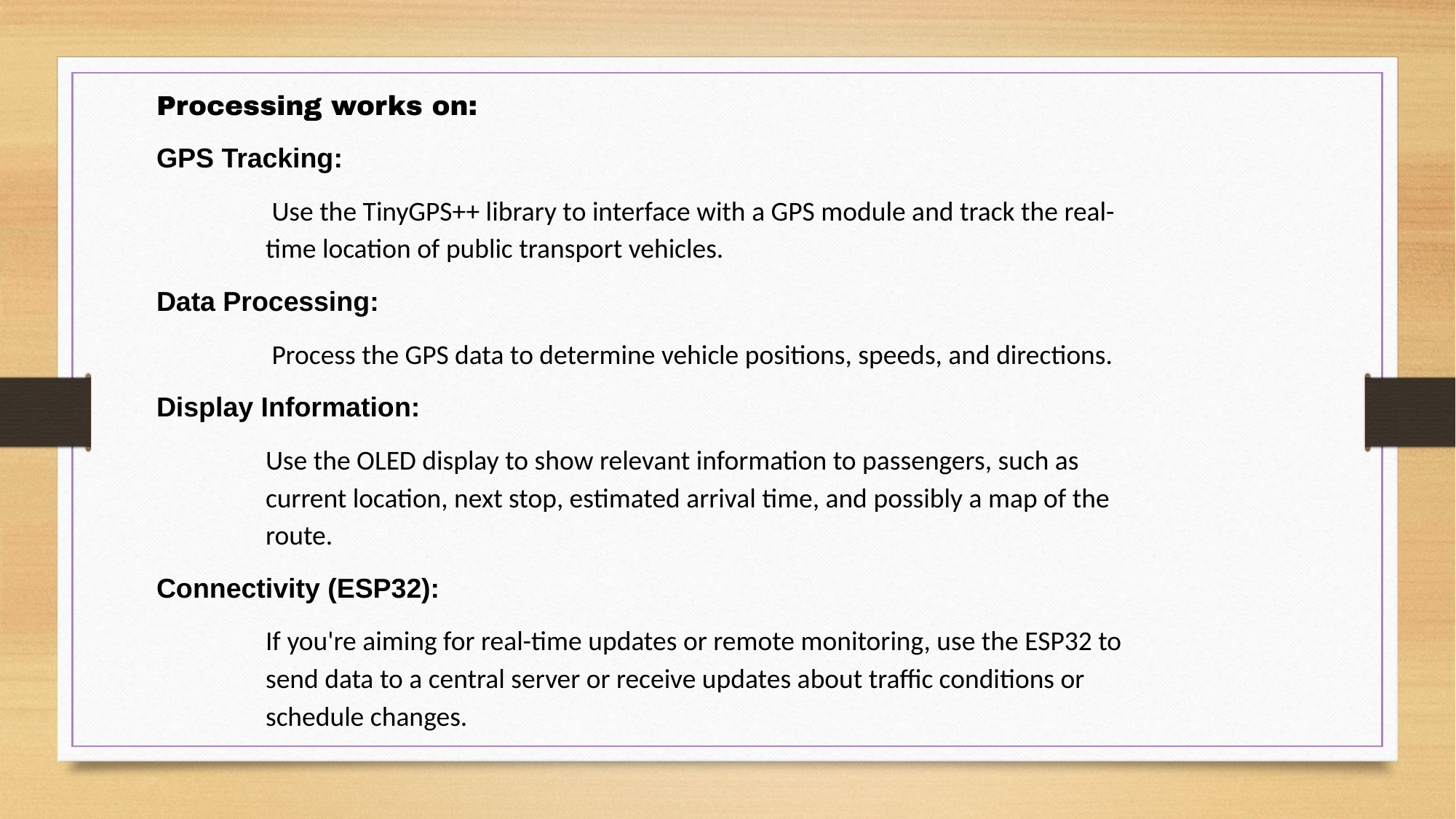

Processing works on:
GPS Tracking:
 Use the TinyGPS++ library to interface with a GPS module and track the real-time location of public transport vehicles.
Data Processing:
 Process the GPS data to determine vehicle positions, speeds, and directions.
Display Information:
Use the OLED display to show relevant information to passengers, such as current location, next stop, estimated arrival time, and possibly a map of the route.
Connectivity (ESP32):
If you're aiming for real-time updates or remote monitoring, use the ESP32 to send data to a central server or receive updates about traffic conditions or schedule changes.